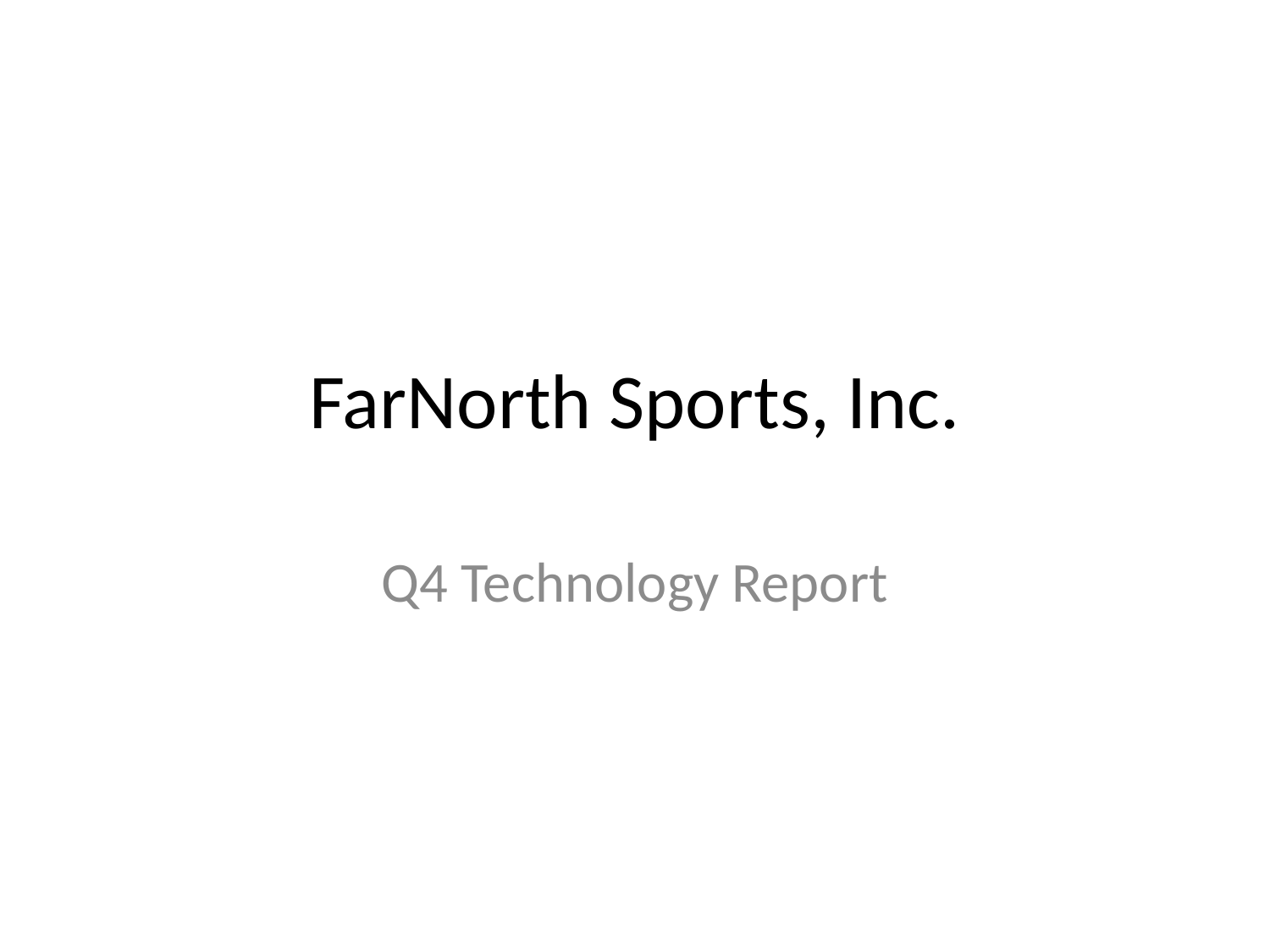

# FarNorth Sports, Inc.
Q4 Technology Report